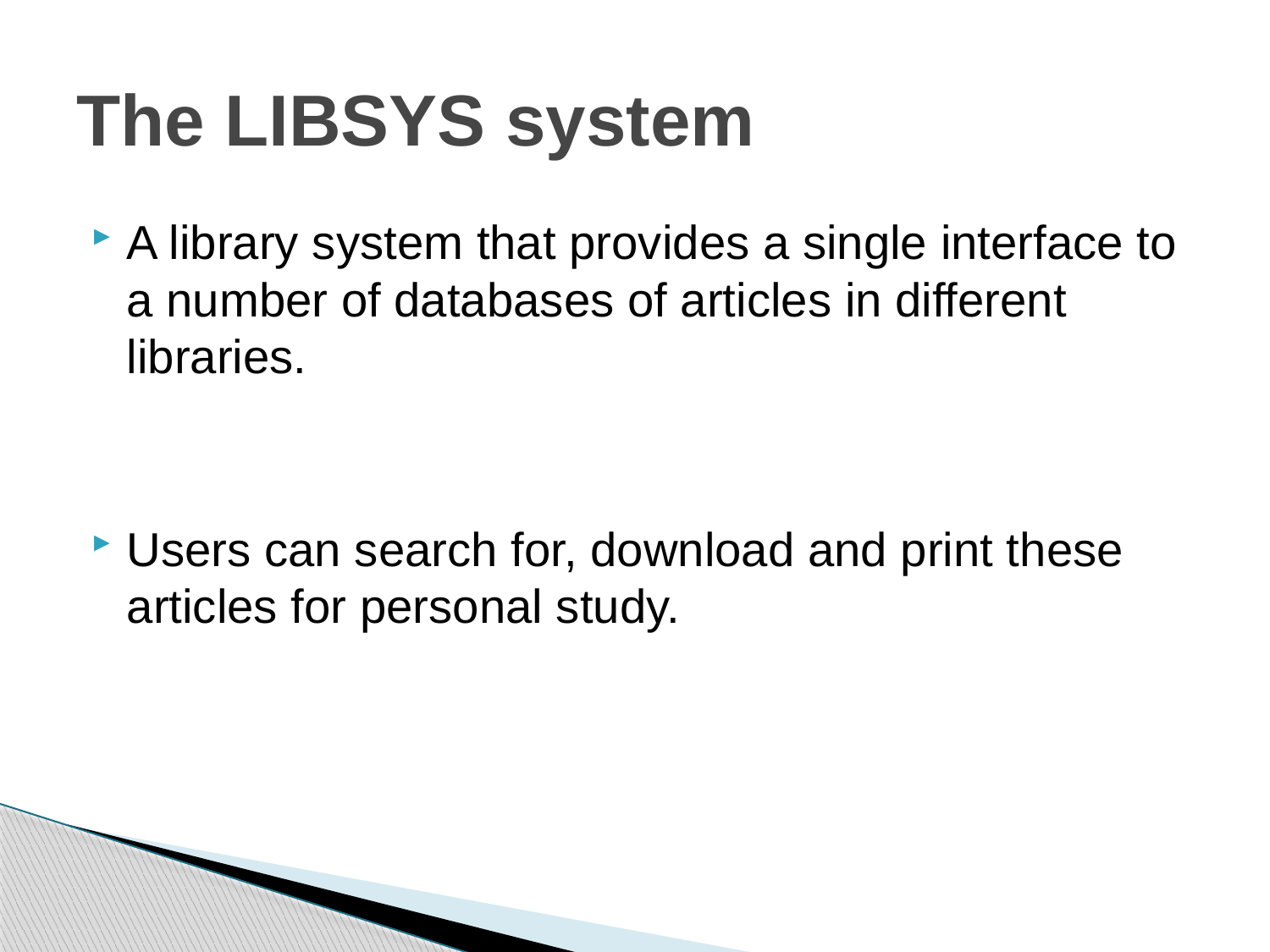

# The LIBSYS system
A library system that provides a single interface to a number of databases of articles in different libraries.

Users can search for, download and print these articles for personal study.